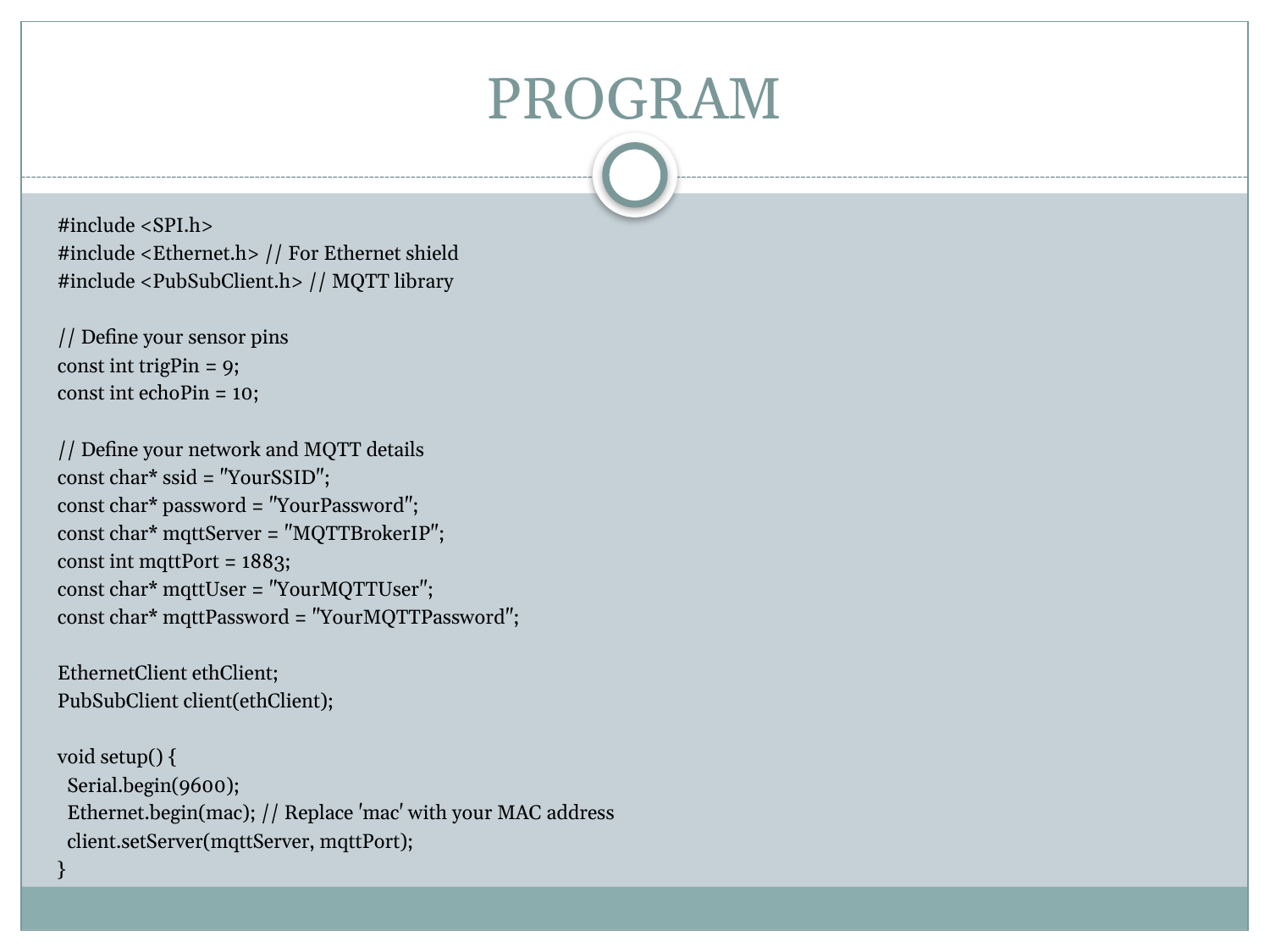

# PROGRAM
#include <SPI.h>
#include <Ethernet.h> // For Ethernet shield
#include <PubSubClient.h> // MQTT library

// Define your sensor pins
const int trigPin = 9;
const int echoPin = 10;

// Define your network and MQTT details
const char* ssid = "YourSSID";
const char* password = "YourPassword";
const char* mqttServer = "MQTTBrokerIP";
const int mqttPort = 1883;
const char* mqttUser = "YourMQTTUser";
const char* mqttPassword = "YourMQTTPassword";

EthernetClient ethClient;
PubSubClient client(ethClient);

void setup() {
  Serial.begin(9600);
  Ethernet.begin(mac); // Replace 'mac' with your MAC address
  client.setServer(mqttServer, mqttPort);
}